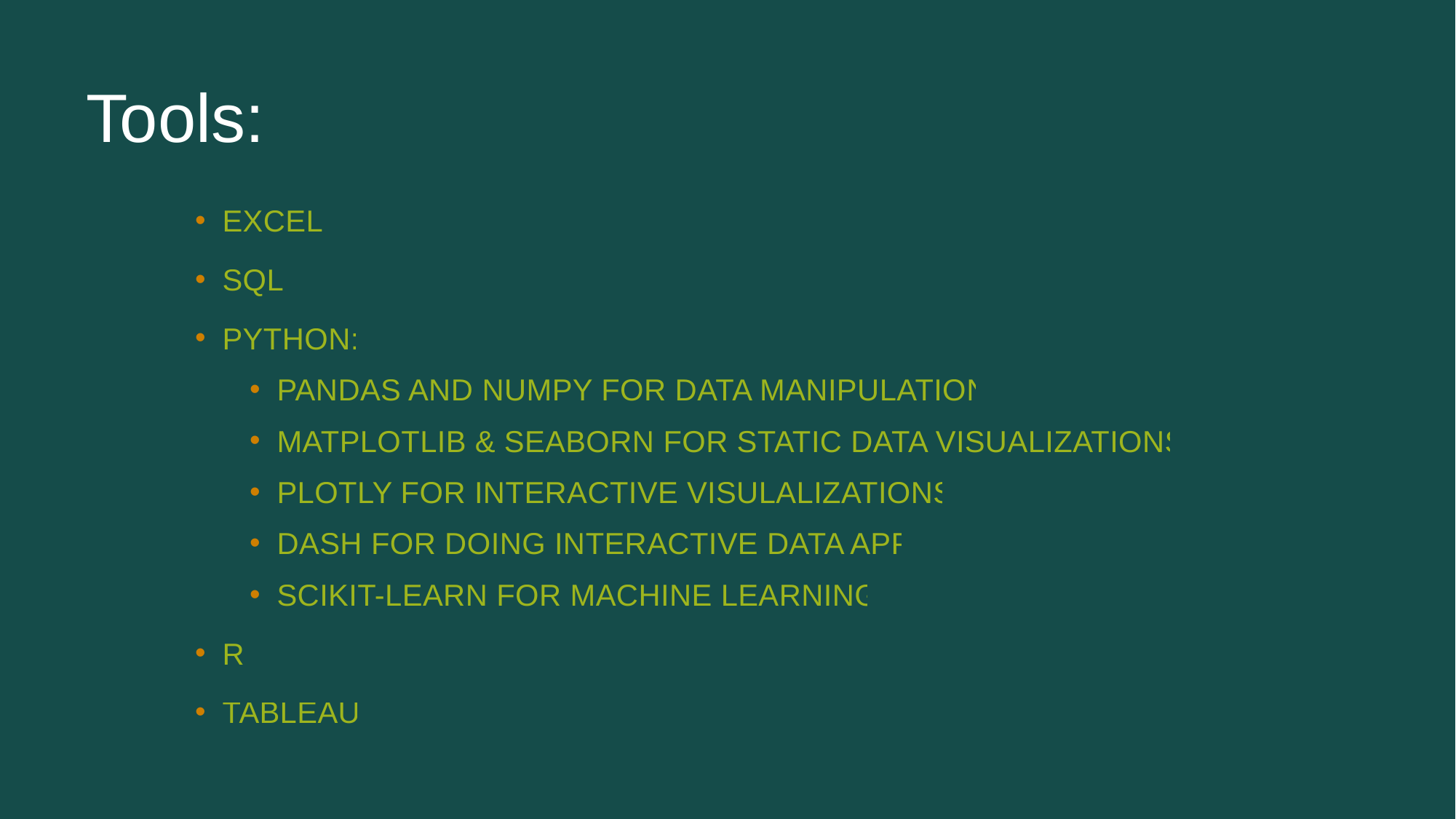

# Tools:
EXCEL
SQL
PYTHON:
PANDAS AND NUMPY FOR DATA MANIPULATION
MATPLOTLIB & SEABORN FOR STATIC DATA VISUALIZATIONS
PLOTLY FOR INTERACTIVE VISULALIZATIONS
DASH FOR DOING INTERACTIVE DATA APP
SCIKIT-LEARN FOR MACHINE LEARNING
R
TABLEAU